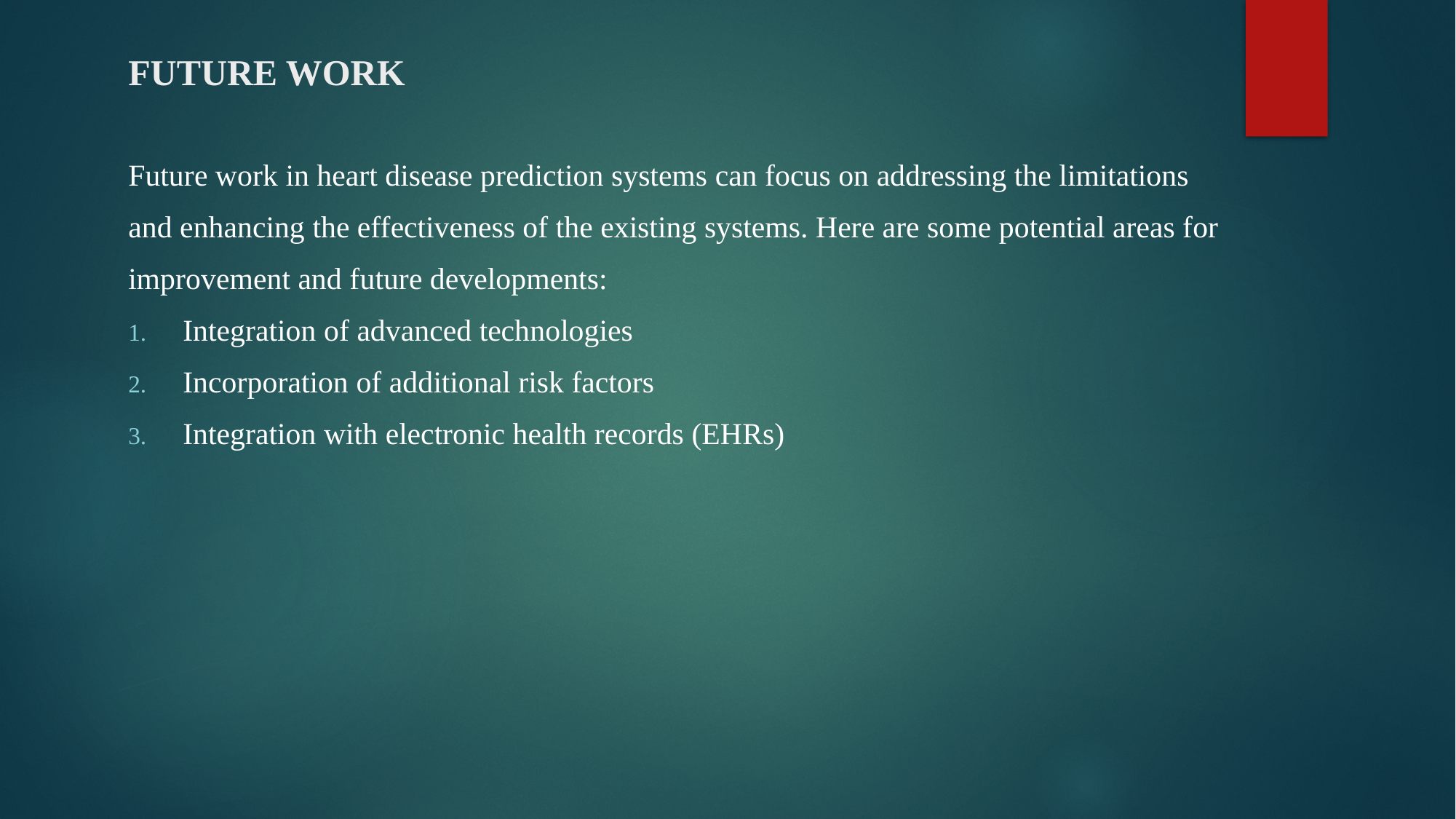

# FUTURE WORK
Future work in heart disease prediction systems can focus on addressing the limitations
and enhancing the effectiveness of the existing systems. Here are some potential areas for
improvement and future developments:
Integration of advanced technologies
Incorporation of additional risk factors
Integration with electronic health records (EHRs)